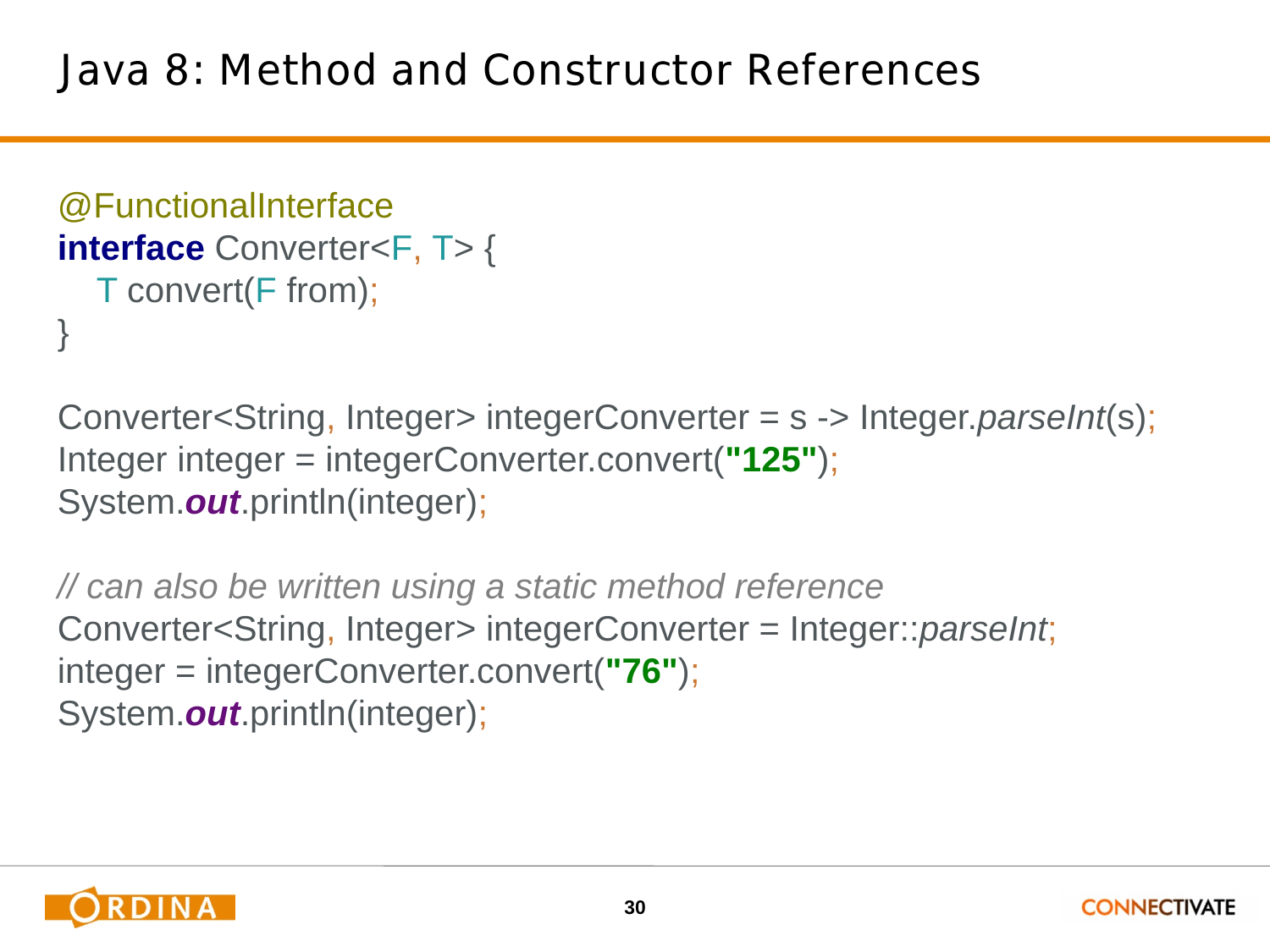

# Java 8: Method and Constructor References
@FunctionalInterface
interface Converter<F, T> {
    T convert(F from);
}
Converter<String, Integer> integerConverter = s -> Integer.parseInt(s);
Integer integer = integerConverter.convert("125");
System.out.println(integer);
// can also be written using a static method reference
Converter<String, Integer> integerConverter = Integer::parseInt;
integer = integerConverter.convert("76");
System.out.println(integer);